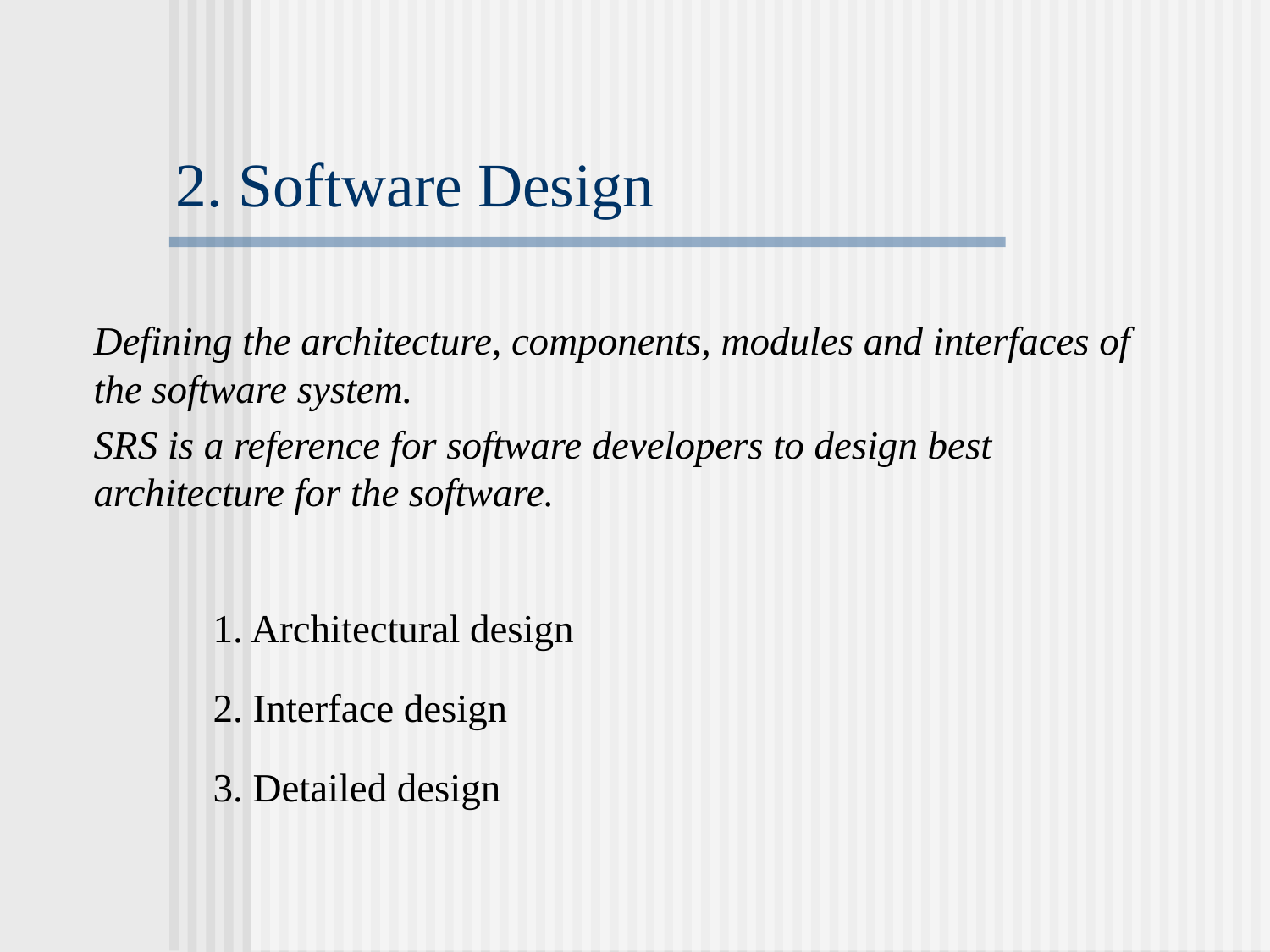

2. Software Design
Defining the architecture, components, modules and interfaces of the software system.
SRS is a reference for software developers to design best architecture for the software.

	1. Architectural design
	2. Interface design
	3. Detailed design